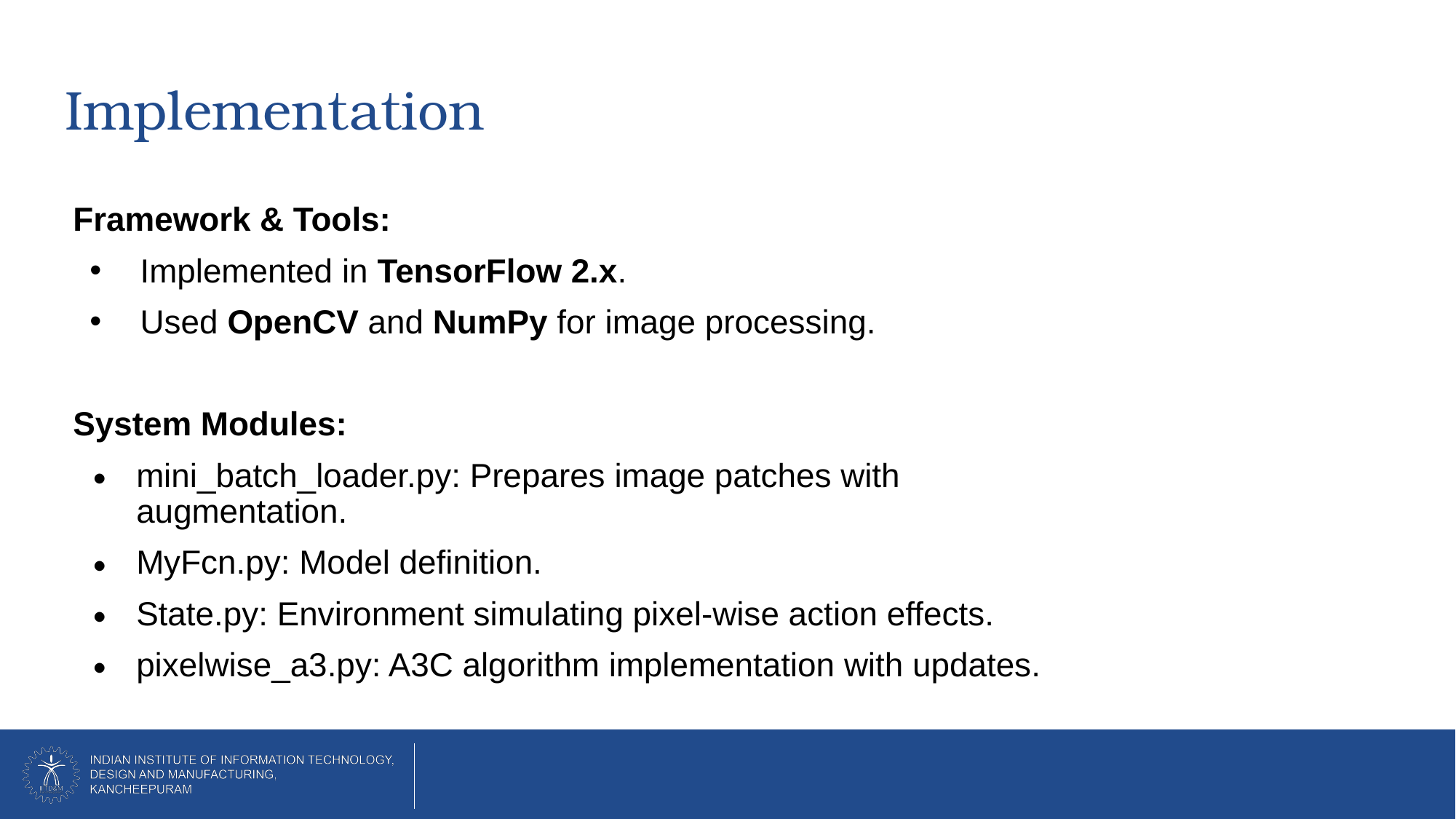

# Implementation
Framework & Tools:
Implemented in TensorFlow 2.x.
Used OpenCV and NumPy for image processing.

System Modules:
mini_batch_loader.py: Prepares image patches with augmentation.
MyFcn.py: Model definition.
State.py: Environment simulating pixel-wise action effects.
pixelwise_a3.py: A3C algorithm implementation with updates.